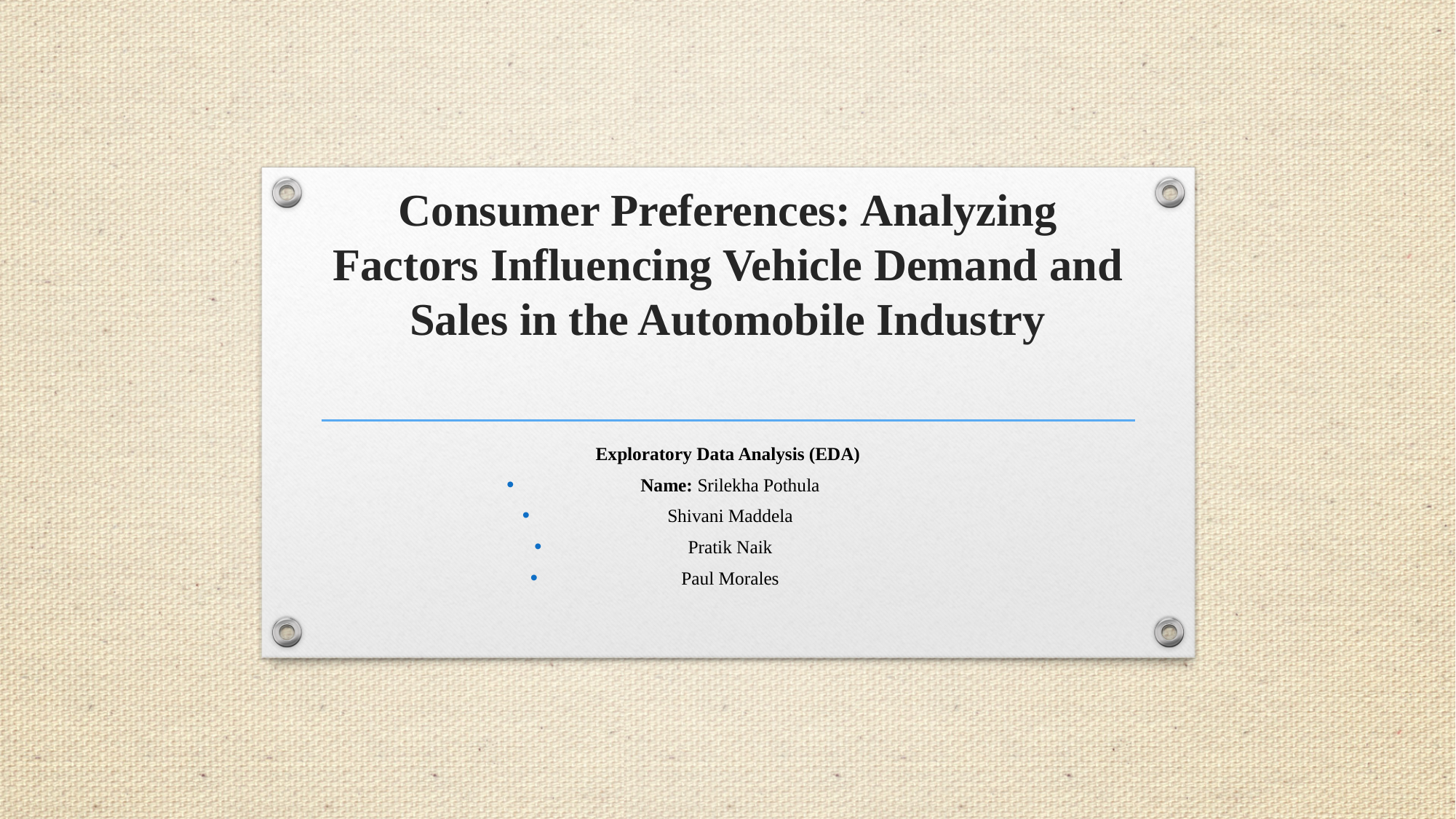

# Consumer Preferences: Analyzing Factors Influencing Vehicle Demand and Sales in the Automobile Industry
Exploratory Data Analysis (EDA)
Name: Srilekha Pothula
Shivani Maddela
Pratik Naik
Paul Morales